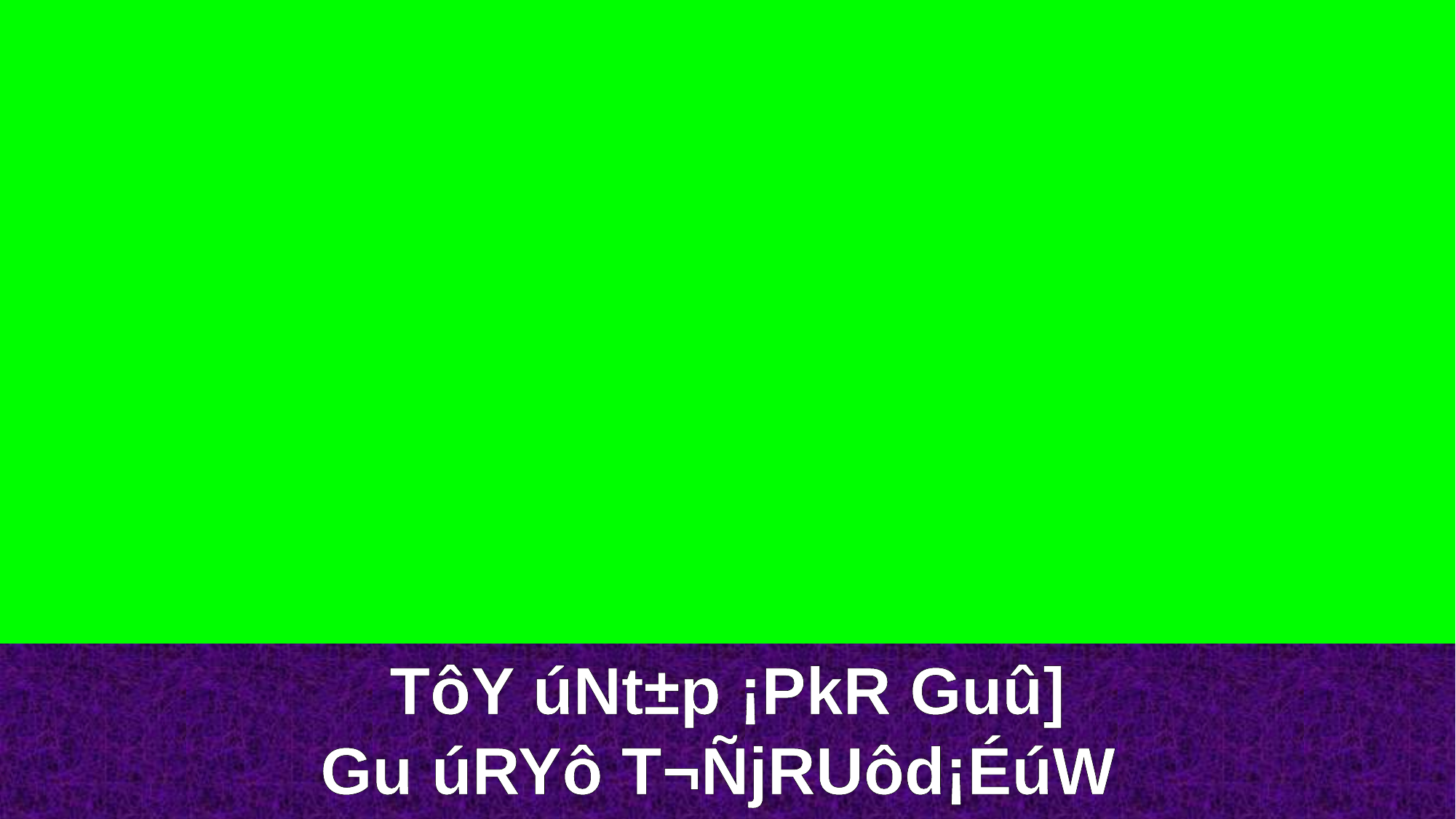

TôY úNt±p ¡PkR Guû]
Gu úRYô T¬ÑjRUôd¡ÉúW